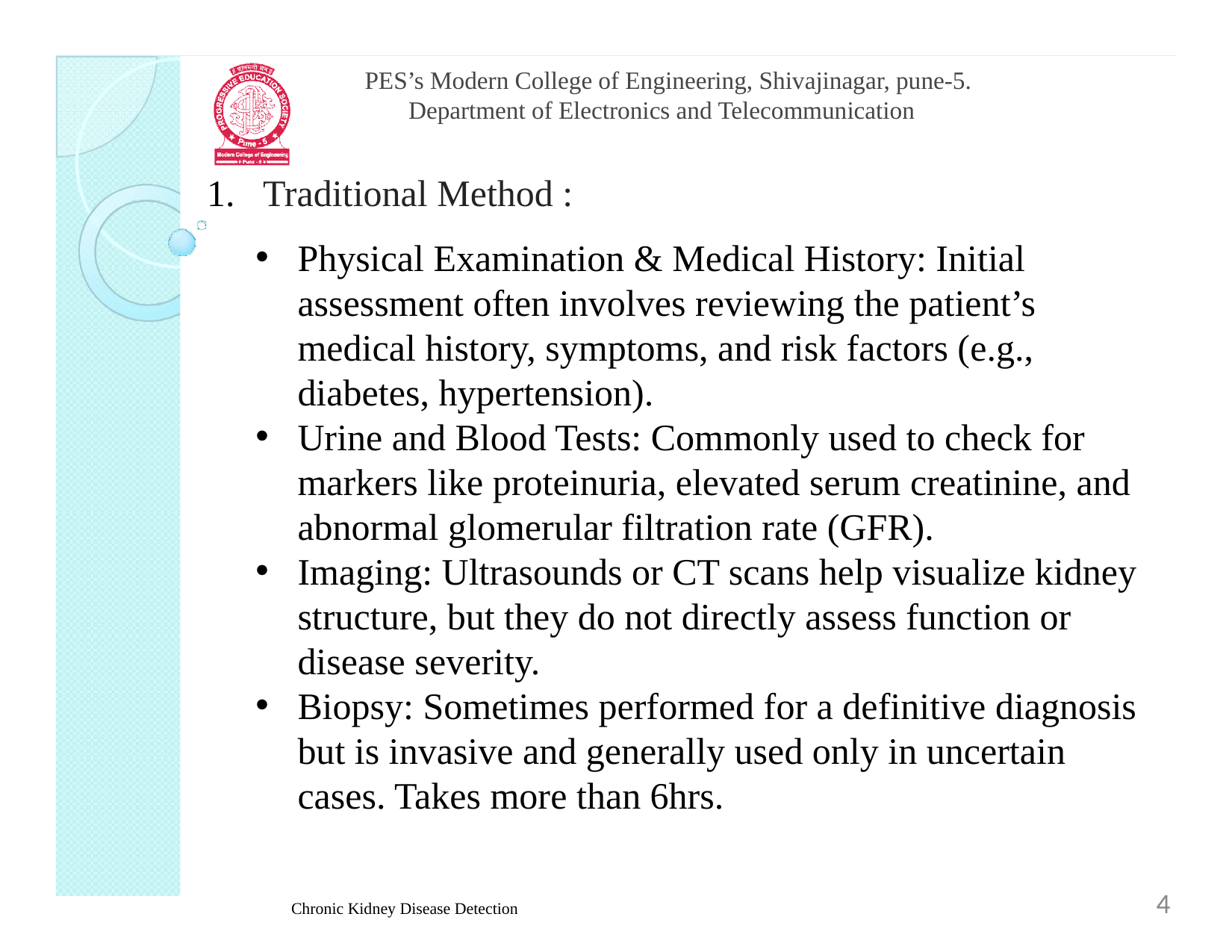

PES’s Modern College of Engineering, Shivajinagar, pune-5.
Department of Electronics and Telecommunication

Traditional Method :
Physical Examination & Medical History: Initial assessment often involves reviewing the patient’s medical history, symptoms, and risk factors (e.g., diabetes, hypertension).
Urine and Blood Tests: Commonly used to check for markers like proteinuria, elevated serum creatinine, and abnormal glomerular filtration rate (GFR).
Imaging: Ultrasounds or CT scans help visualize kidney structure, but they do not directly assess function or disease severity.
Biopsy: Sometimes performed for a definitive diagnosis but is invasive and generally used only in uncertain cases. Takes more than 6hrs.
4
Chronic Kidney Disease Detection